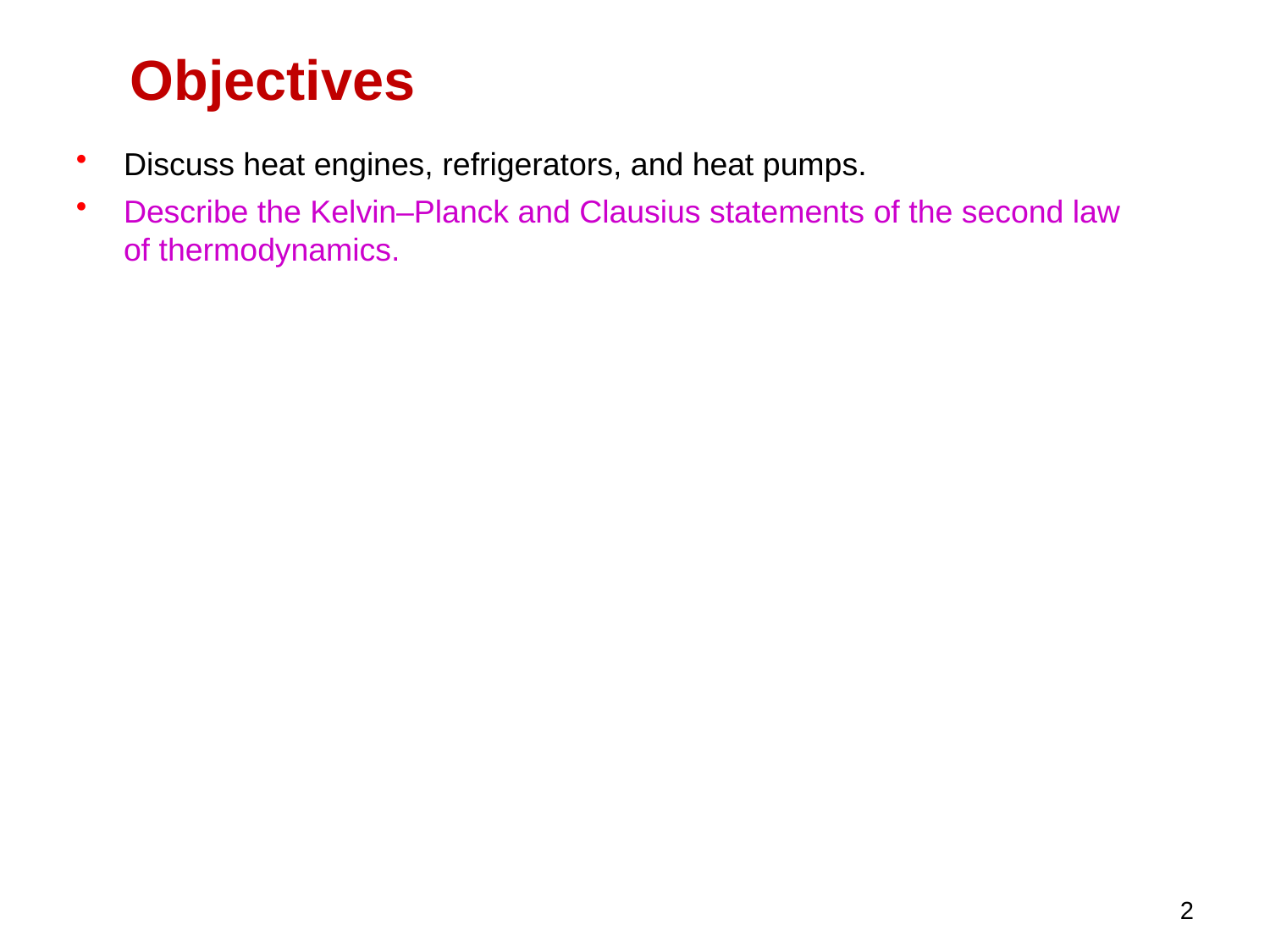

Objectives
Discuss heat engines, refrigerators, and heat pumps.
Describe the Kelvin–Planck and Clausius statements of the second law of thermodynamics.
2